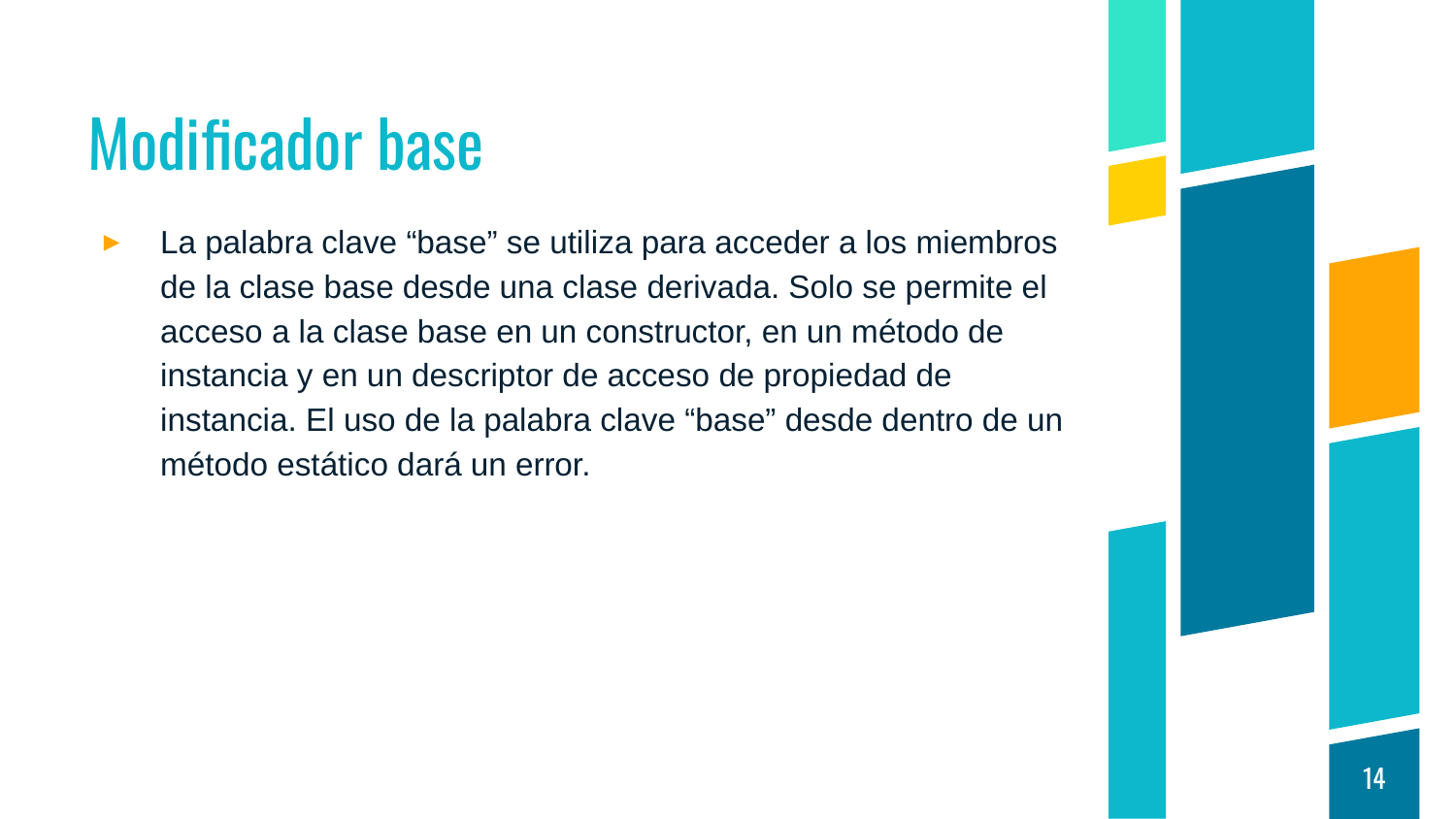

# Modificador base
La palabra clave “base” se utiliza para acceder a los miembros de la clase base desde una clase derivada. Solo se permite el acceso a la clase base en un constructor, en un método de instancia y en un descriptor de acceso de propiedad de instancia. El uso de la palabra clave “base” desde dentro de un método estático dará un error.
14